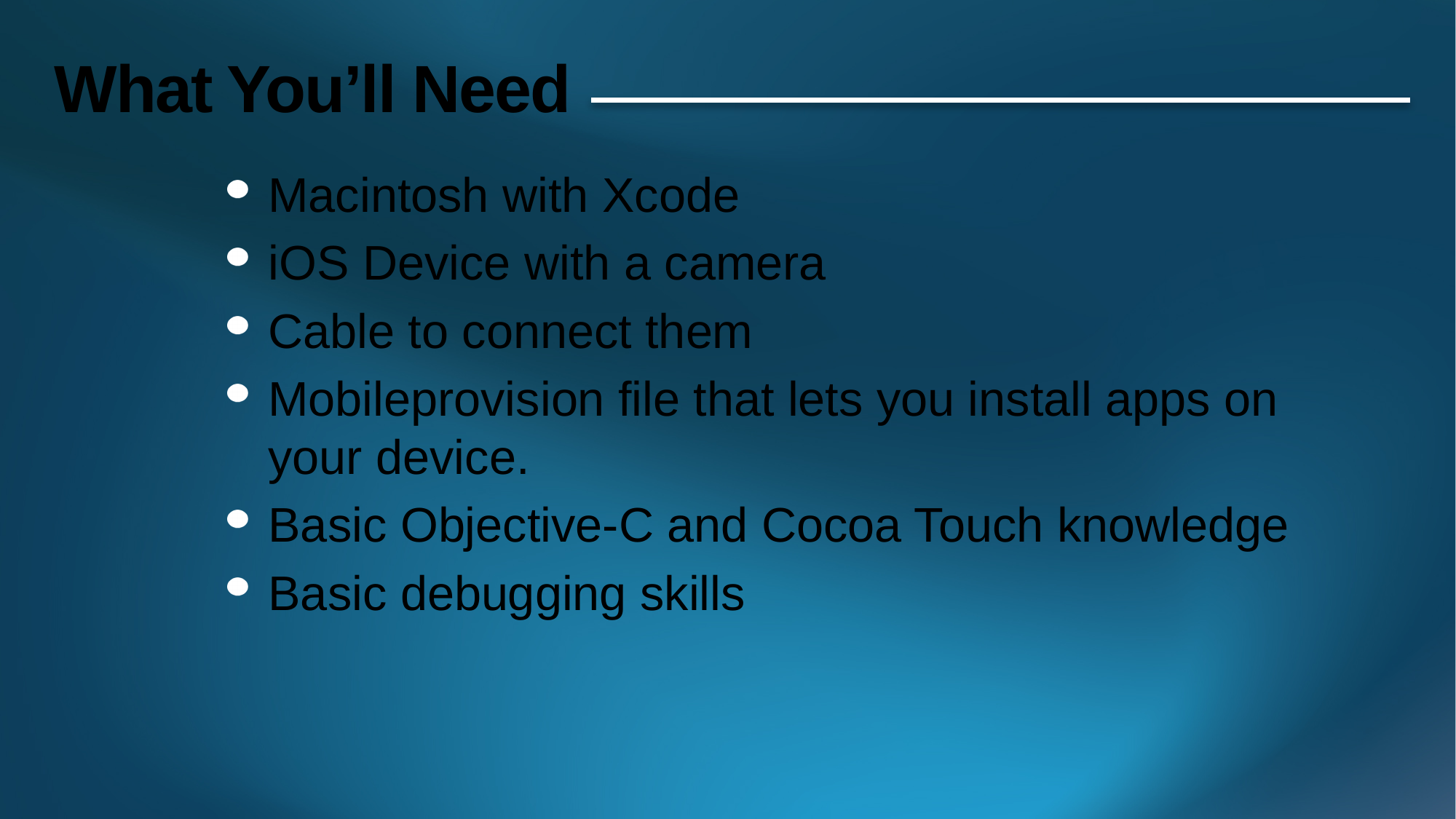

# What You’ll Need
Macintosh with Xcode
iOS Device with a camera
Cable to connect them
Mobileprovision file that lets you install apps on your device.
Basic Objective-C and Cocoa Touch knowledge
Basic debugging skills